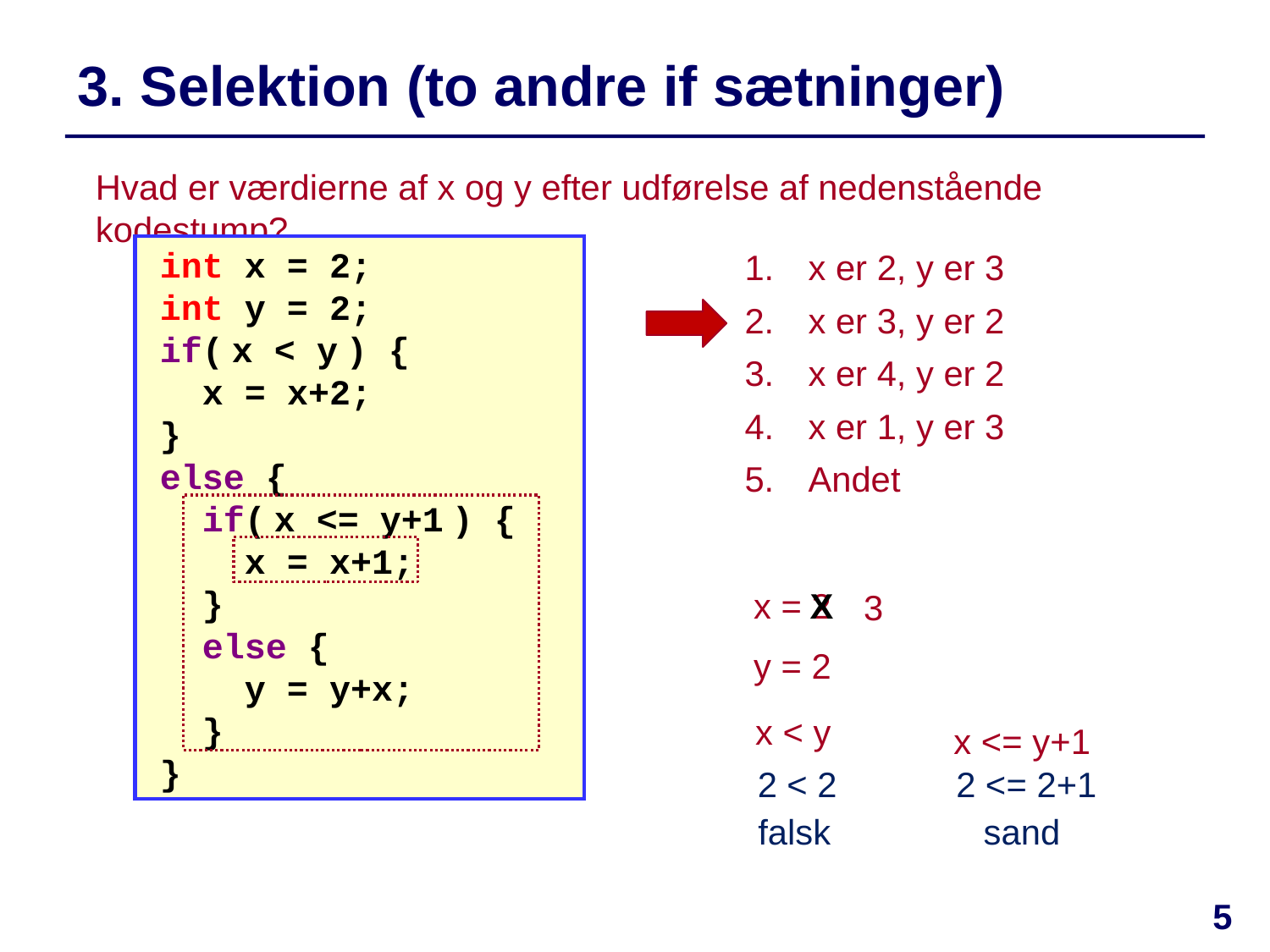

# 3. Selektion (to andre if sætninger)
Hvad er værdierne af x og y efter udførelse af nedenstående kodestump?
int x = 2;
int y = 2;
if( x < y ) {
  x = x+2;
}
else {
  if( x <= y+1 ) {
    x = x+1;
  }
  else {
    y = y+x;
  }
}
x er 2, y er 3
x er 3, y er 2
x er 4, y er 2
x er 1, y er 3
Andet

x = 2
X
3
y = 2
x < y
x <= y+1
2 < 2
2 <= 2+1
falsk
sand
5